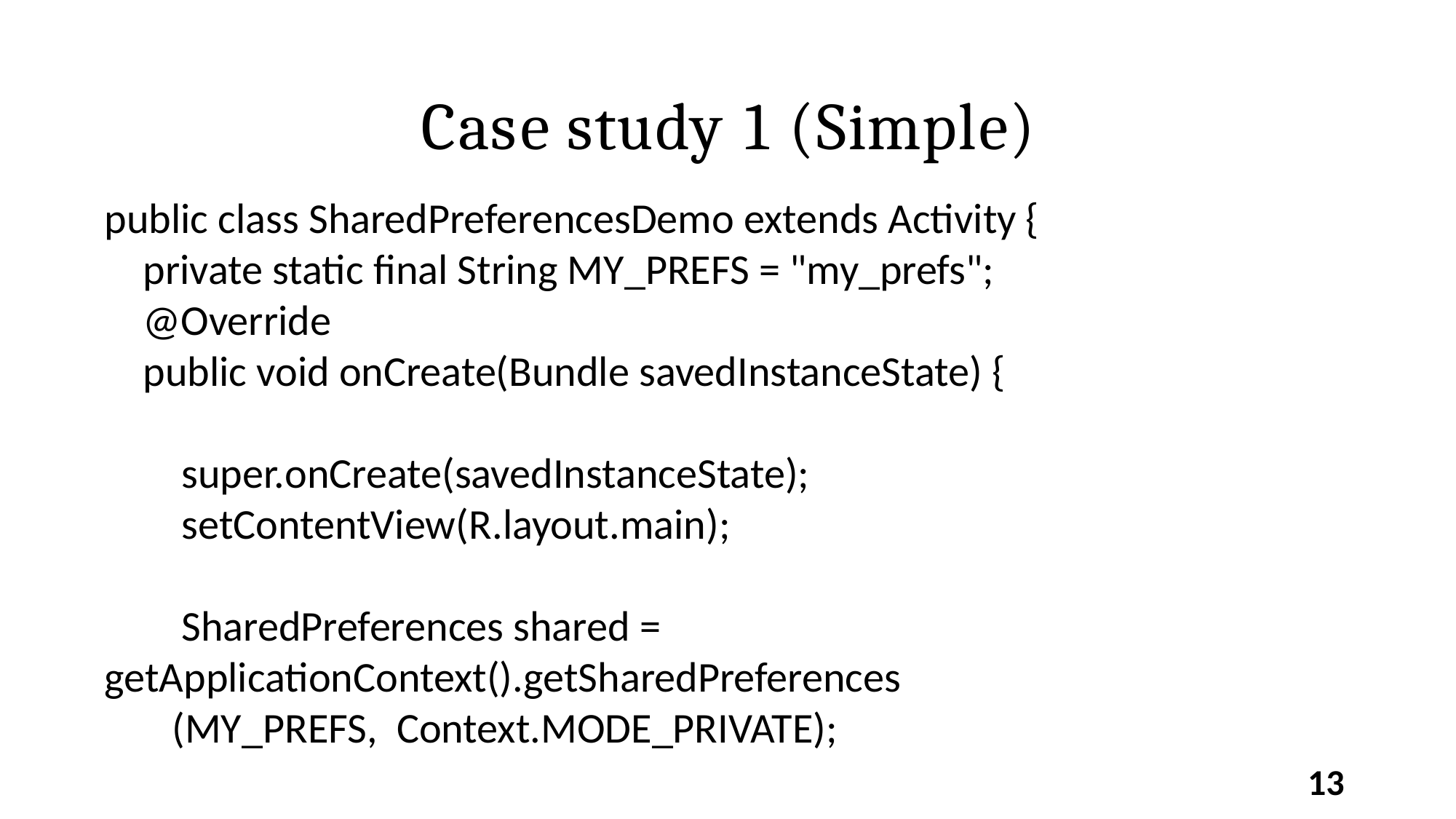

Case study 1 (Simple)
public class SharedPreferencesDemo extends Activity {
    private static final String MY_PREFS = "my_prefs";
    @Override
    public void onCreate(Bundle savedInstanceState) {

        super.onCreate(savedInstanceState);
        setContentView(R.layout.main);

        SharedPreferences shared = getApplicationContext().getSharedPreferences
       (MY_PREFS,  Context.MODE_PRIVATE);

13